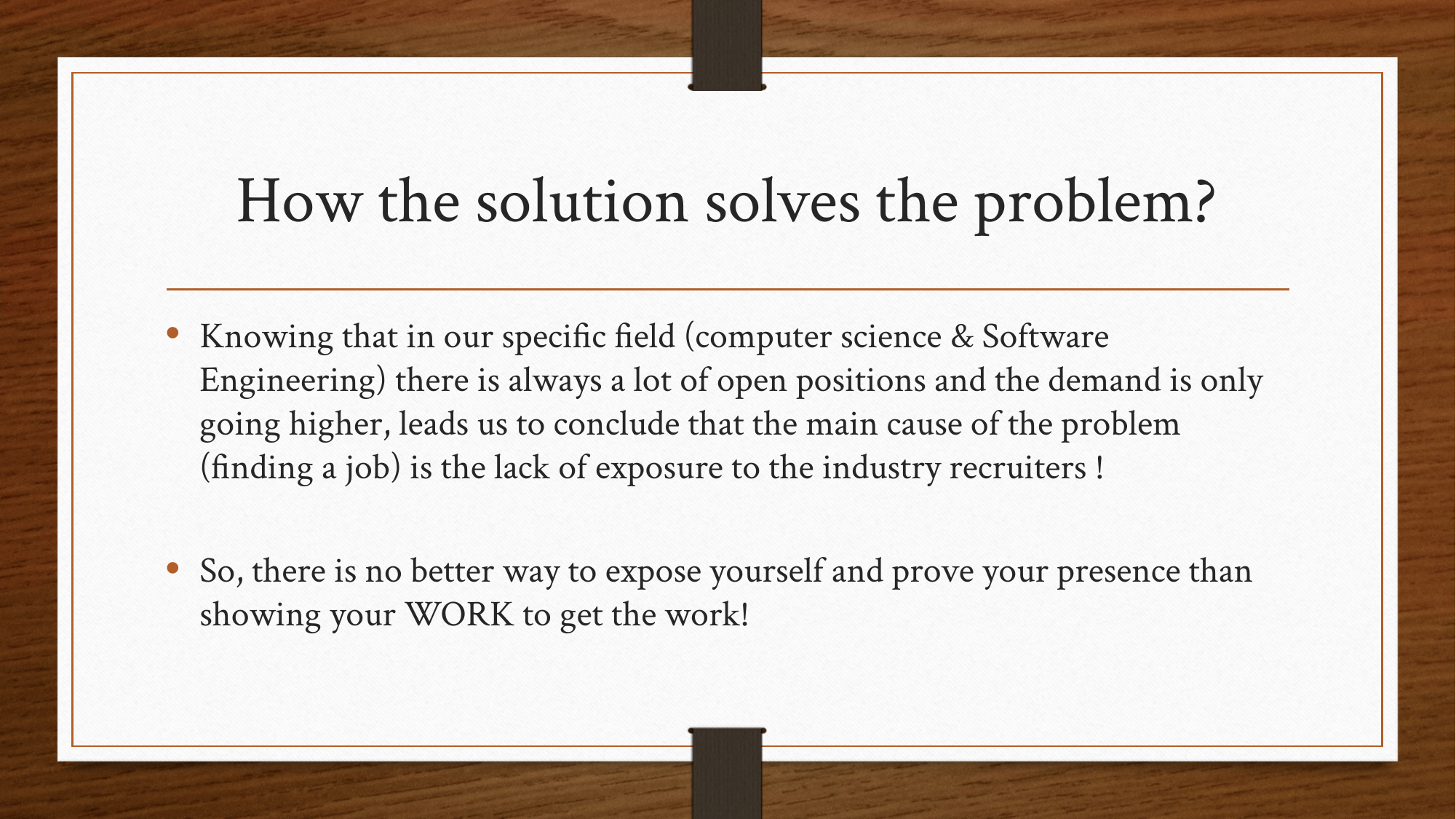

# How the solution solves the problem?
Knowing that in our specific field (computer science & Software Engineering) there is always a lot of open positions and the demand is only going higher, leads us to conclude that the main cause of the problem (finding a job) is the lack of exposure to the industry recruiters !
So, there is no better way to expose yourself and prove your presence than showing your WORK to get the work!